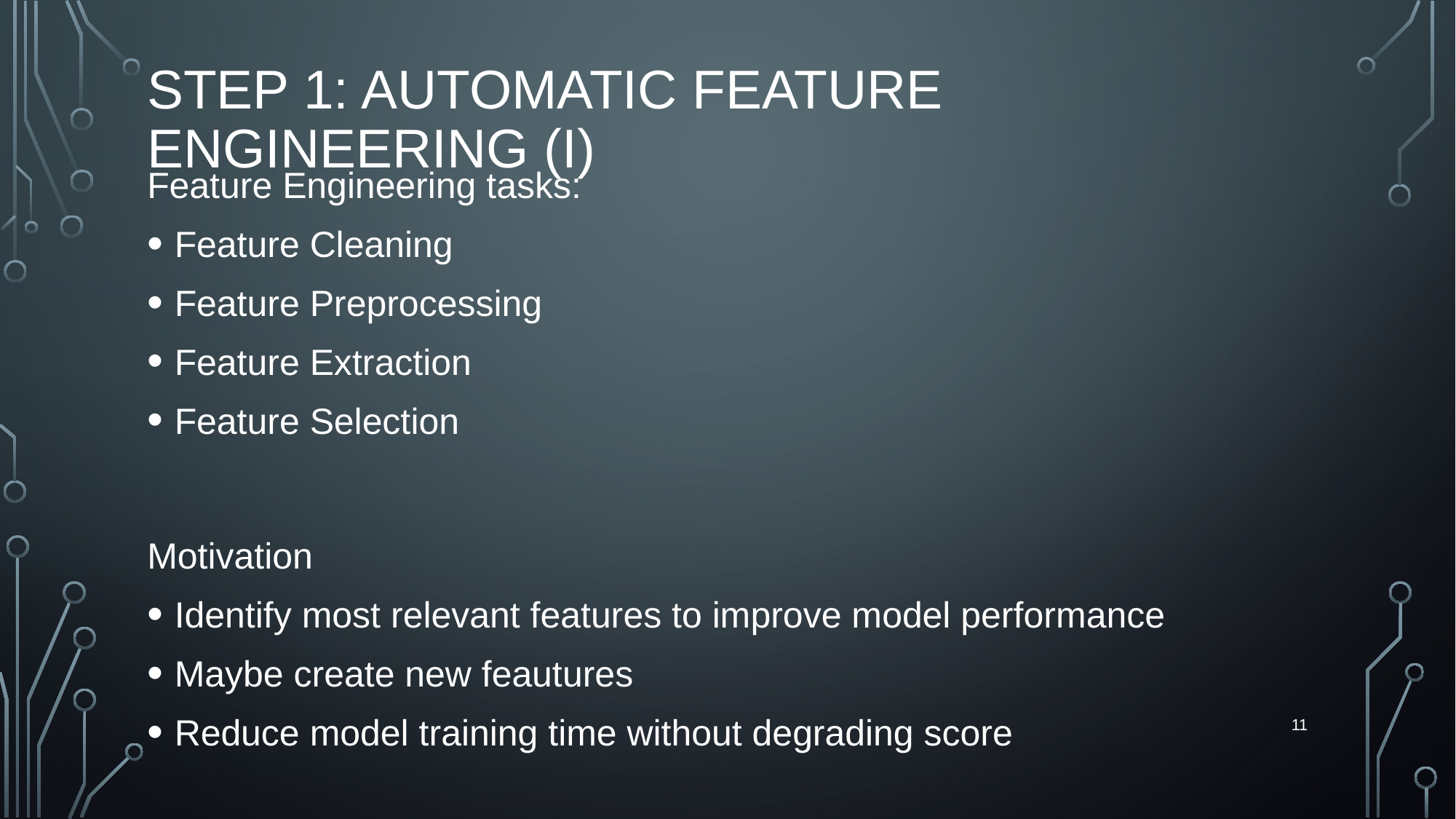

# Step 1: Automatic feature engineering (I)
Feature Engineering tasks:
Feature Cleaning
Feature Preprocessing
Feature Extraction
Feature Selection

Motivation
Identify most relevant features to improve model performance
Maybe create new feautures
Reduce model training time without degrading score

11